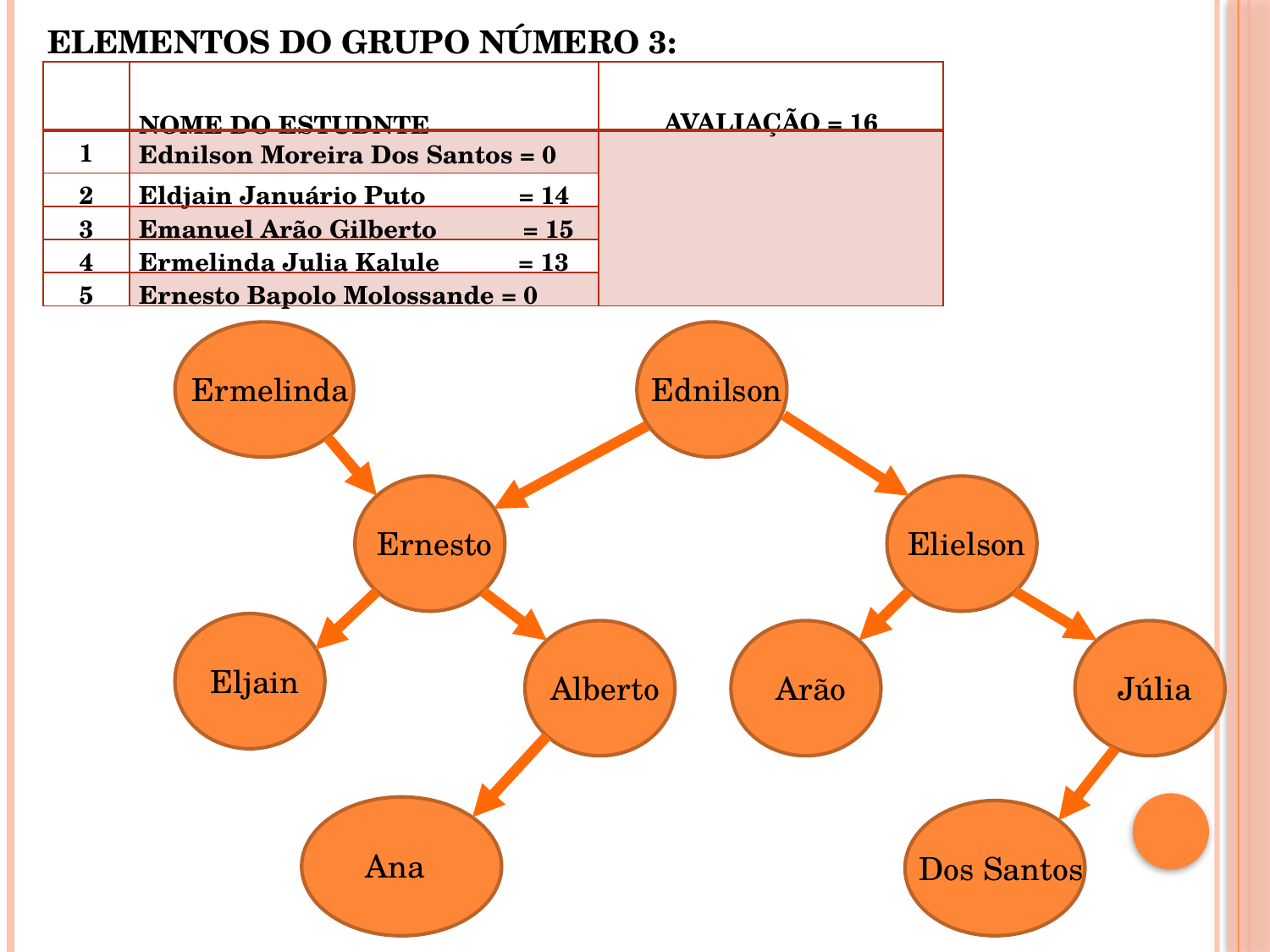

ELEMENTOS DO GRUPO NÚMERO 3:
|  | NOME DO ESTUDNTE | AVALIAÇÃO = 16 |
| --- | --- | --- |
| 1 | Ednilson Moreira Dos Santos = 0 |  |
| 2 | Eldjain Januário Puto = 14 |  |
| 3 | Emanuel Arão Gilberto = 15 |  |
| 4 | Ermelinda Julia Kalule = 13 |  |
| 5 | Ernesto Bapolo Molossande = 0 |  |

Ermelinda

Ednilson

Ernesto

Elielson

Eljain

Alberto

Arão

Júlia

Ana

Dos Santos